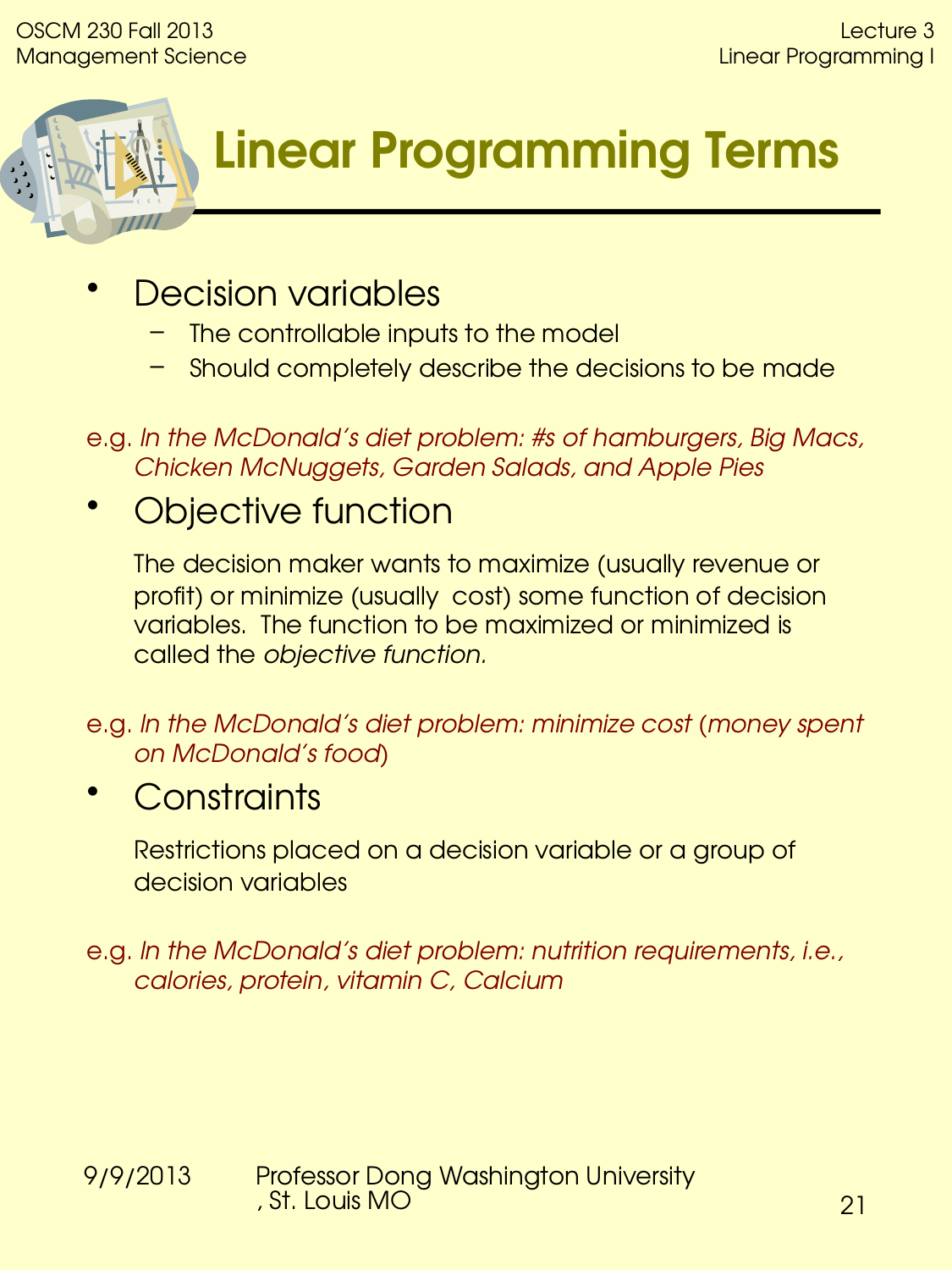

# Linear Programming Terms
Decision variables
The controllable inputs to the model
Should completely describe the decisions to be made

e.g. In the McDonald’s diet problem: #s of hamburgers, Big Macs, Chicken McNuggets, Garden Salads, and Apple Pies
Objective function
	The decision maker wants to maximize (usually revenue or profit) or minimize (usually  cost) some function of decision variables.  The function to be maximized or minimized is called the objective function.

e.g. In the McDonald’s diet problem: minimize cost (money spent on McDonald’s food)
Constraints
	Restrictions placed on a decision variable or a group of decision variables

e.g. In the McDonald’s diet problem: nutrition requirements, i.e., calories, protein, vitamin C, Calcium

9/9/2013
Professor Dong Washington University, St. Louis MO

21